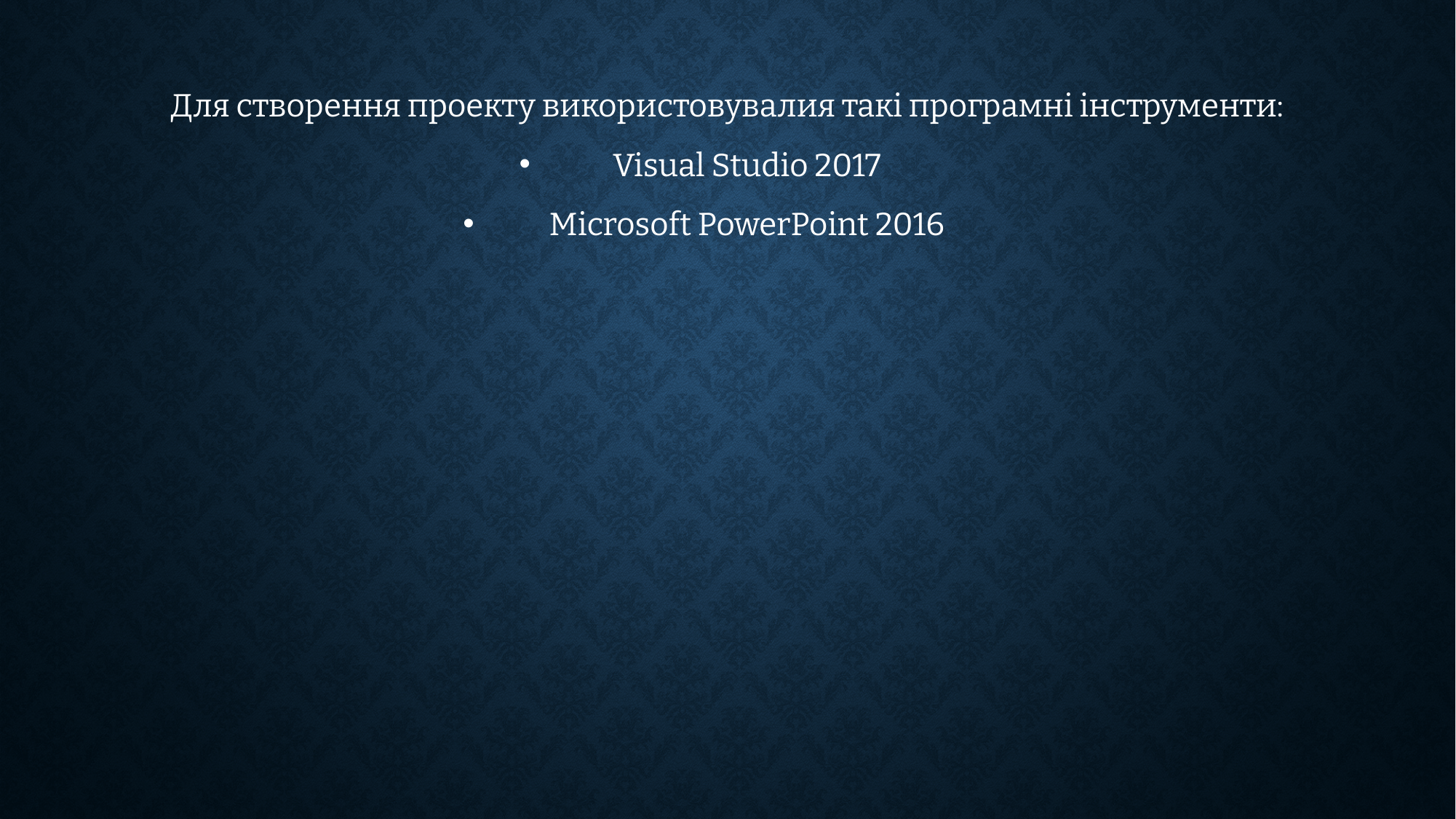

#
Для створення проекту використовувалия такі програмні інструменти:
Visual Studio 2017
Microsoft PowerPoint 2016